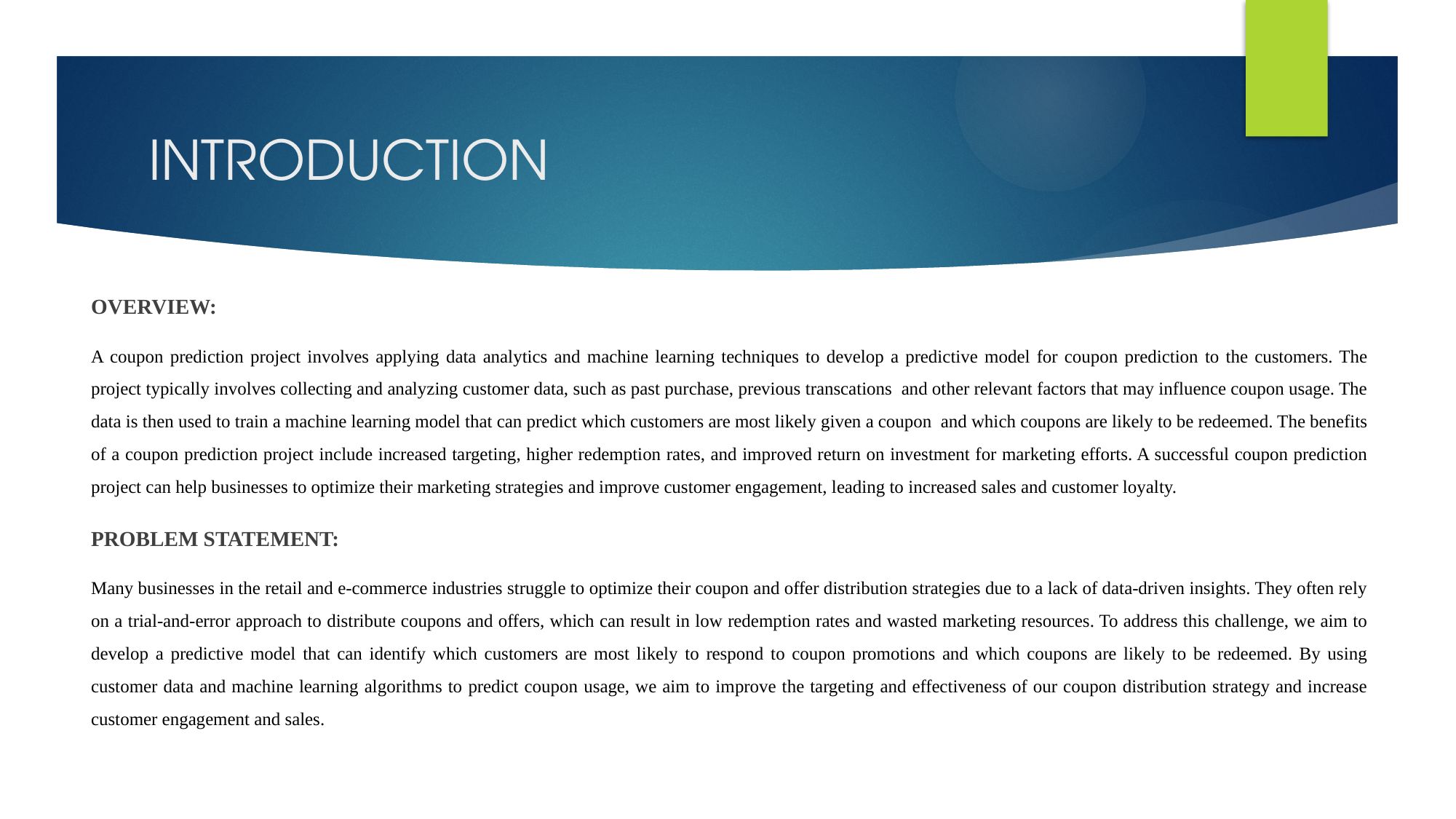

# INTRODUCTION
OVERVIEW:
A coupon prediction project involves applying data analytics and machine learning techniques to develop a predictive model for coupon prediction to the customers. The project typically involves collecting and analyzing customer data, such as past purchase, previous transcations  and other relevant factors that may influence coupon usage. The data is then used to train a machine learning model that can predict which customers are most likely given a coupon  and which coupons are likely to be redeemed. The benefits of a coupon prediction project include increased targeting, higher redemption rates, and improved return on investment for marketing efforts. A successful coupon prediction project can help businesses to optimize their marketing strategies and improve customer engagement, leading to increased sales and customer loyalty.
PROBLEM STATEMENT:
Many businesses in the retail and e-commerce industries struggle to optimize their coupon and offer distribution strategies due to a lack of data-driven insights. They often rely on a trial-and-error approach to distribute coupons and offers, which can result in low redemption rates and wasted marketing resources. To address this challenge, we aim to develop a predictive model that can identify which customers are most likely to respond to coupon promotions and which coupons are likely to be redeemed. By using customer data and machine learning algorithms to predict coupon usage, we aim to improve the targeting and effectiveness of our coupon distribution strategy and increase customer engagement and sales.